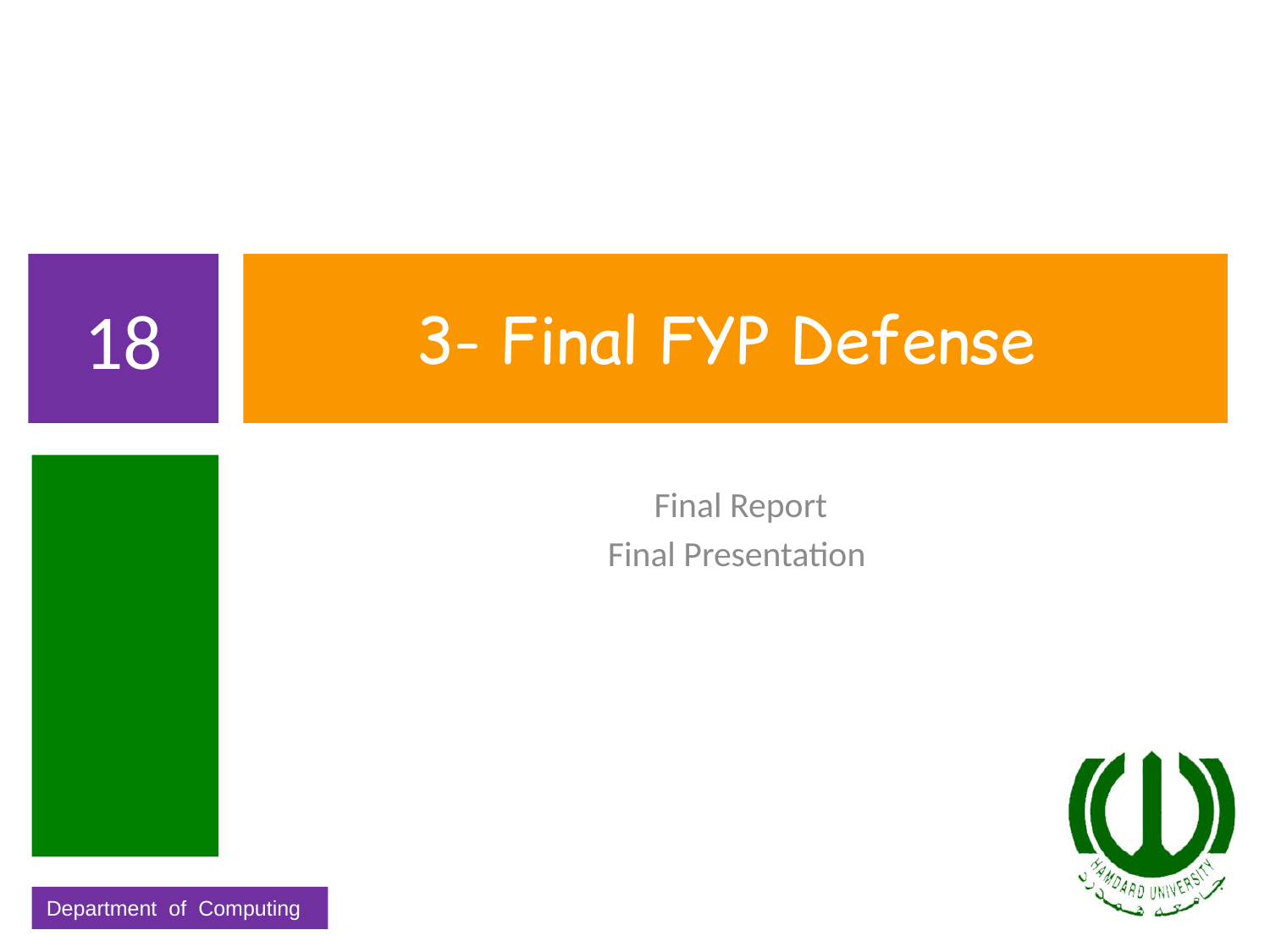

18
# 3- Final FYP Defense
Final Report
Final Presentation
Department  of  Computing